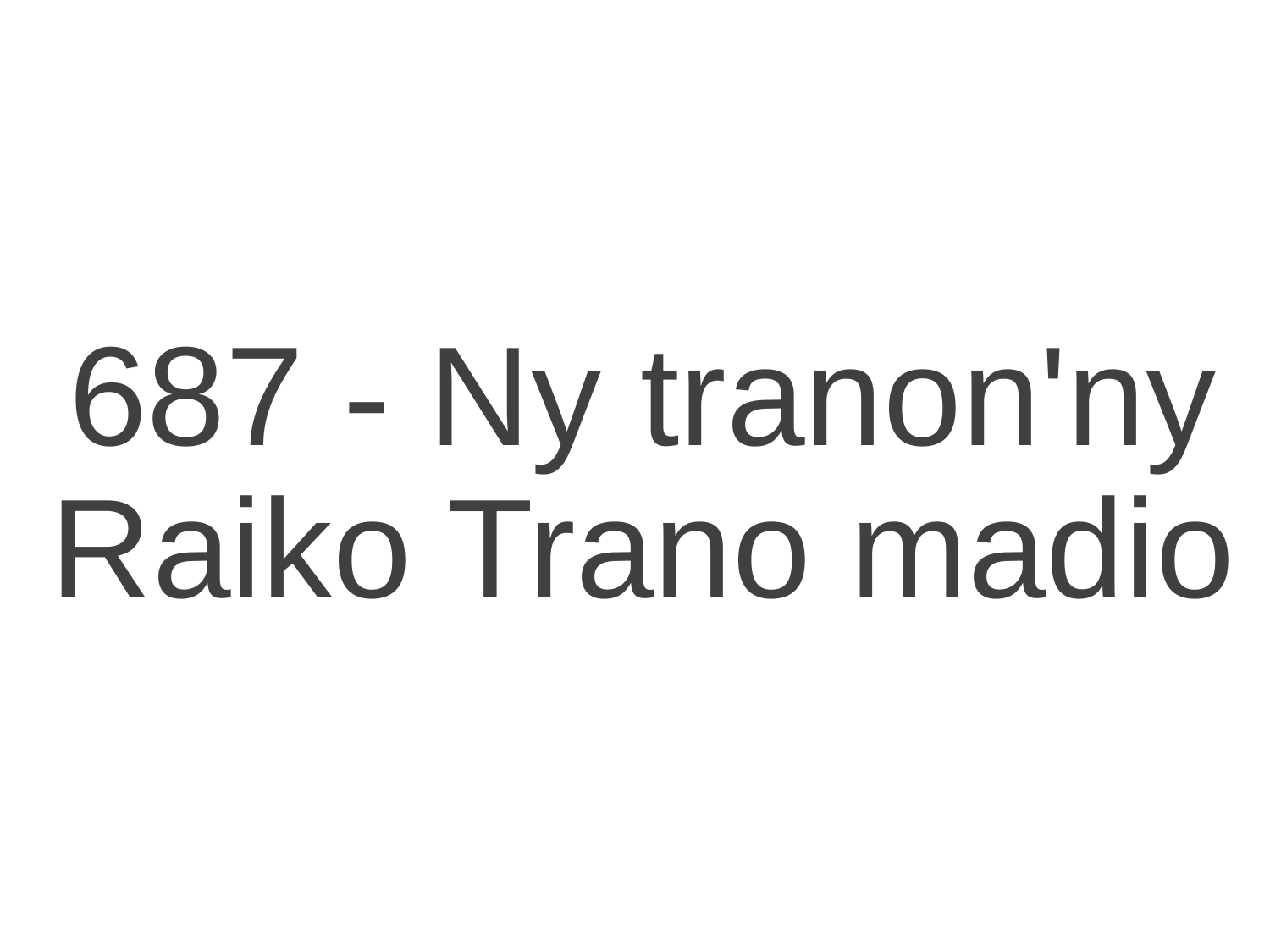

687 - Ny tranon'ny Raiko Trano madio